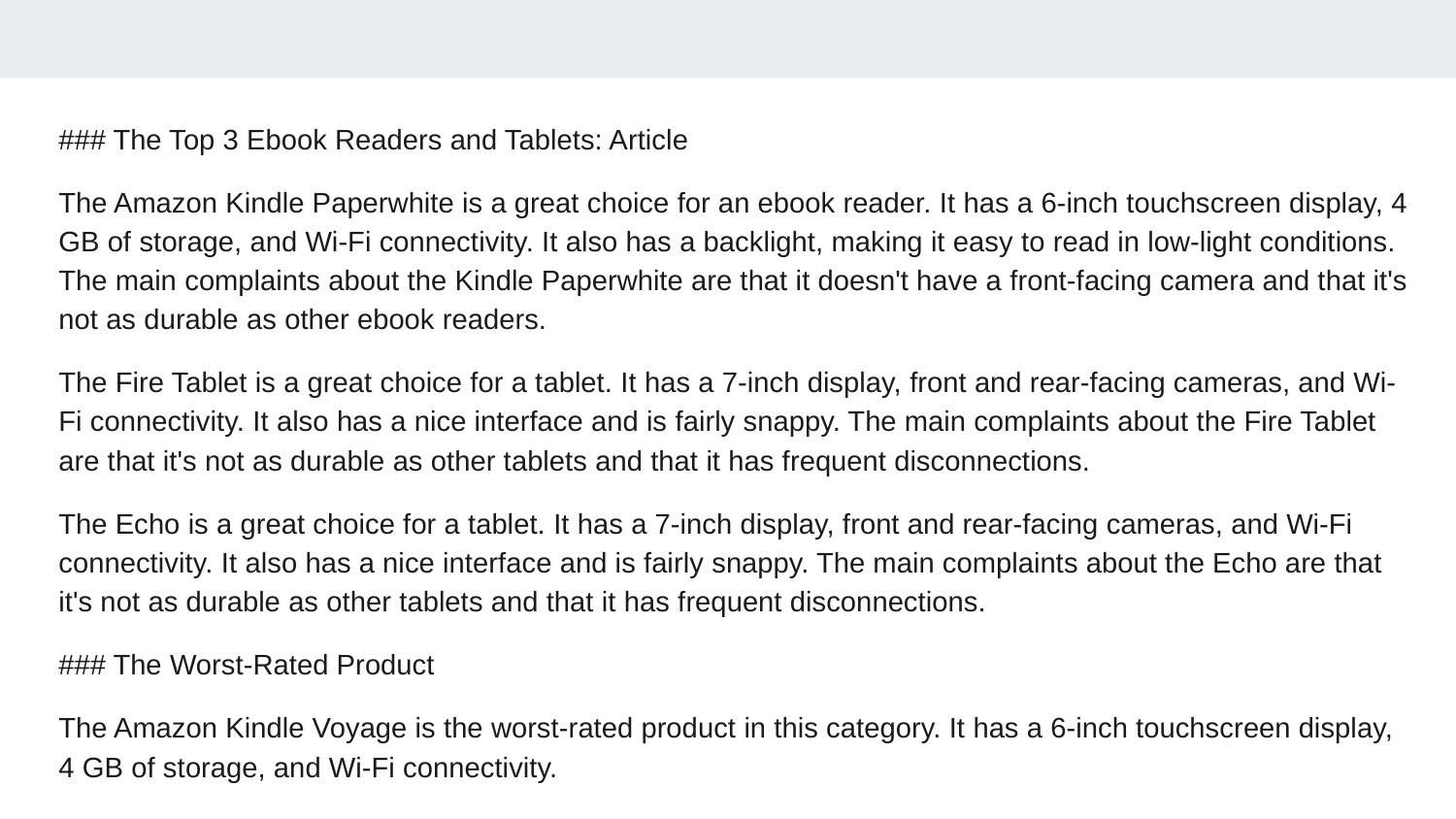

### The Top 3 Ebook Readers and Tablets: Article
The Amazon Kindle Paperwhite is a great choice for an ebook reader. It has a 6-inch touchscreen display, 4 GB of storage, and Wi-Fi connectivity. It also has a backlight, making it easy to read in low-light conditions. The main complaints about the Kindle Paperwhite are that it doesn't have a front-facing camera and that it's not as durable as other ebook readers.
The Fire Tablet is a great choice for a tablet. It has a 7-inch display, front and rear-facing cameras, and Wi-Fi connectivity. It also has a nice interface and is fairly snappy. The main complaints about the Fire Tablet are that it's not as durable as other tablets and that it has frequent disconnections.
The Echo is a great choice for a tablet. It has a 7-inch display, front and rear-facing cameras, and Wi-Fi connectivity. It also has a nice interface and is fairly snappy. The main complaints about the Echo are that it's not as durable as other tablets and that it has frequent disconnections.
### The Worst-Rated Product
The Amazon Kindle Voyage is the worst-rated product in this category. It has a 6-inch touchscreen display, 4 GB of storage, and Wi-Fi connectivity.